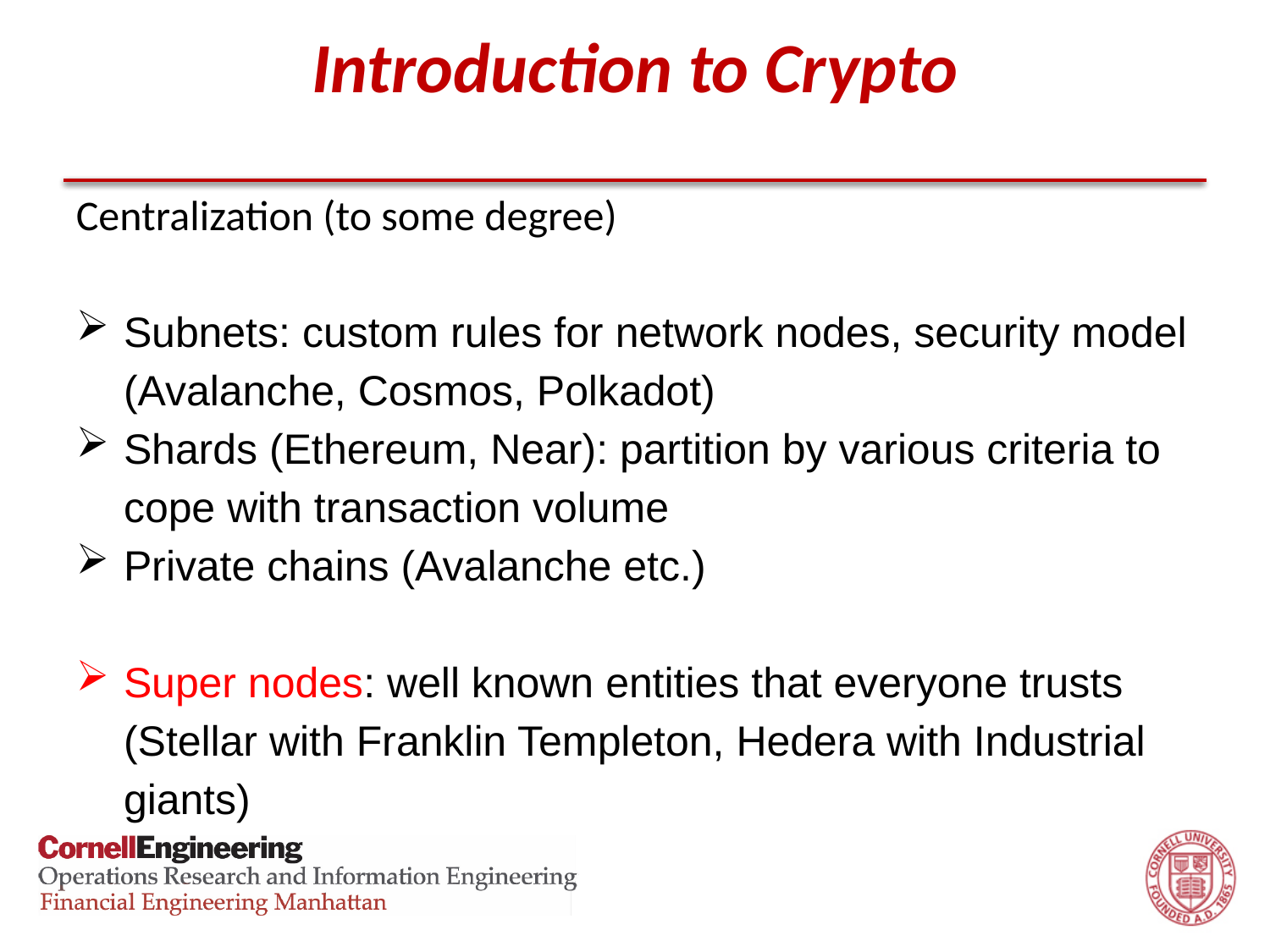

# Introduction to Crypto
Centralization (to some degree)

Subnets: custom rules for network nodes, security model (Avalanche, Cosmos, Polkadot)
Shards (Ethereum, Near): partition by various criteria to cope with transaction volume
Private chains (Avalanche etc.)

Super nodes: well known entities that everyone trusts (Stellar with Franklin Templeton, Hedera with Industrial giants)